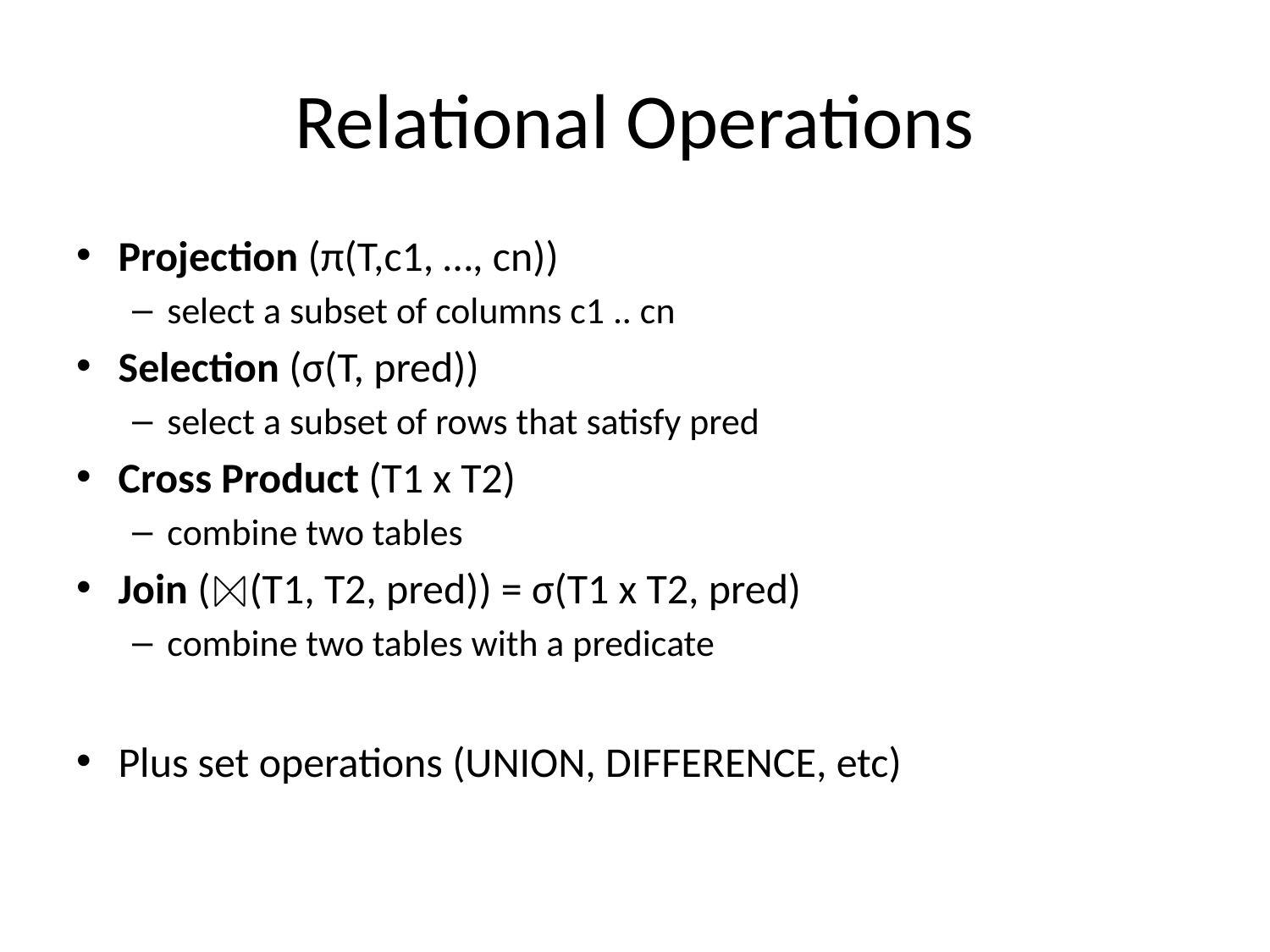

# Relational Operations
Projection (π(T,c1, …, cn))
select a subset of columns c1 .. cn
Selection (σ(T, pred))
select a subset of rows that satisfy pred
Cross Product (T1 x T2)
combine two tables
Join (⨝(T1, T2, pred)) = σ(T1 x T2, pred)
combine two tables with a predicate

Plus set operations (UNION, DIFFERENCE, etc)